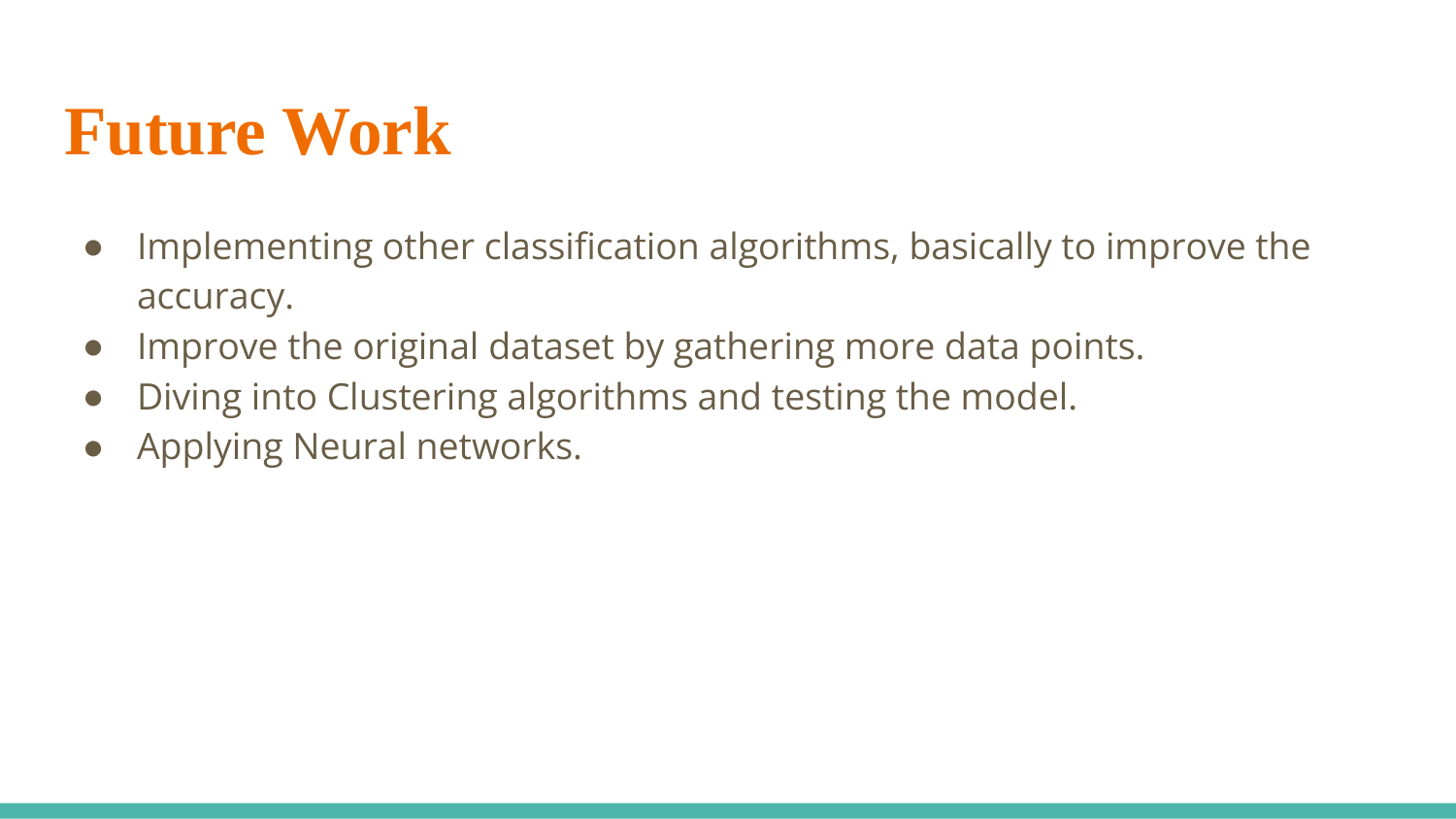

# Future Work
Implementing other classification algorithms, basically to improve the accuracy.
Improve the original dataset by gathering more data points.
Diving into Clustering algorithms and testing the model.
Applying Neural networks.